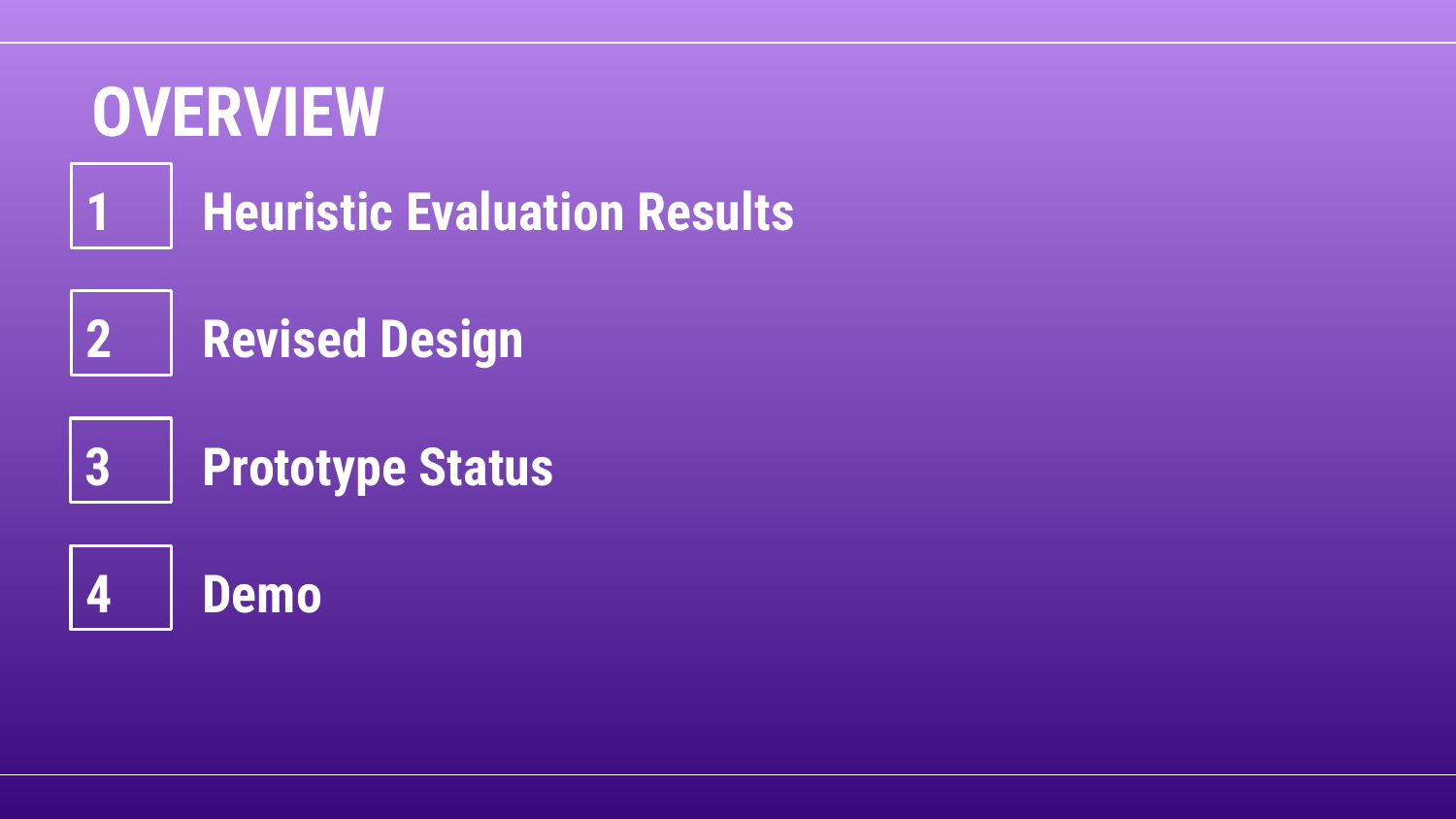

OVERVIEW
1
Heuristic Evaluation Results
2
Revised Design
3
Prototype Status
4
Demo